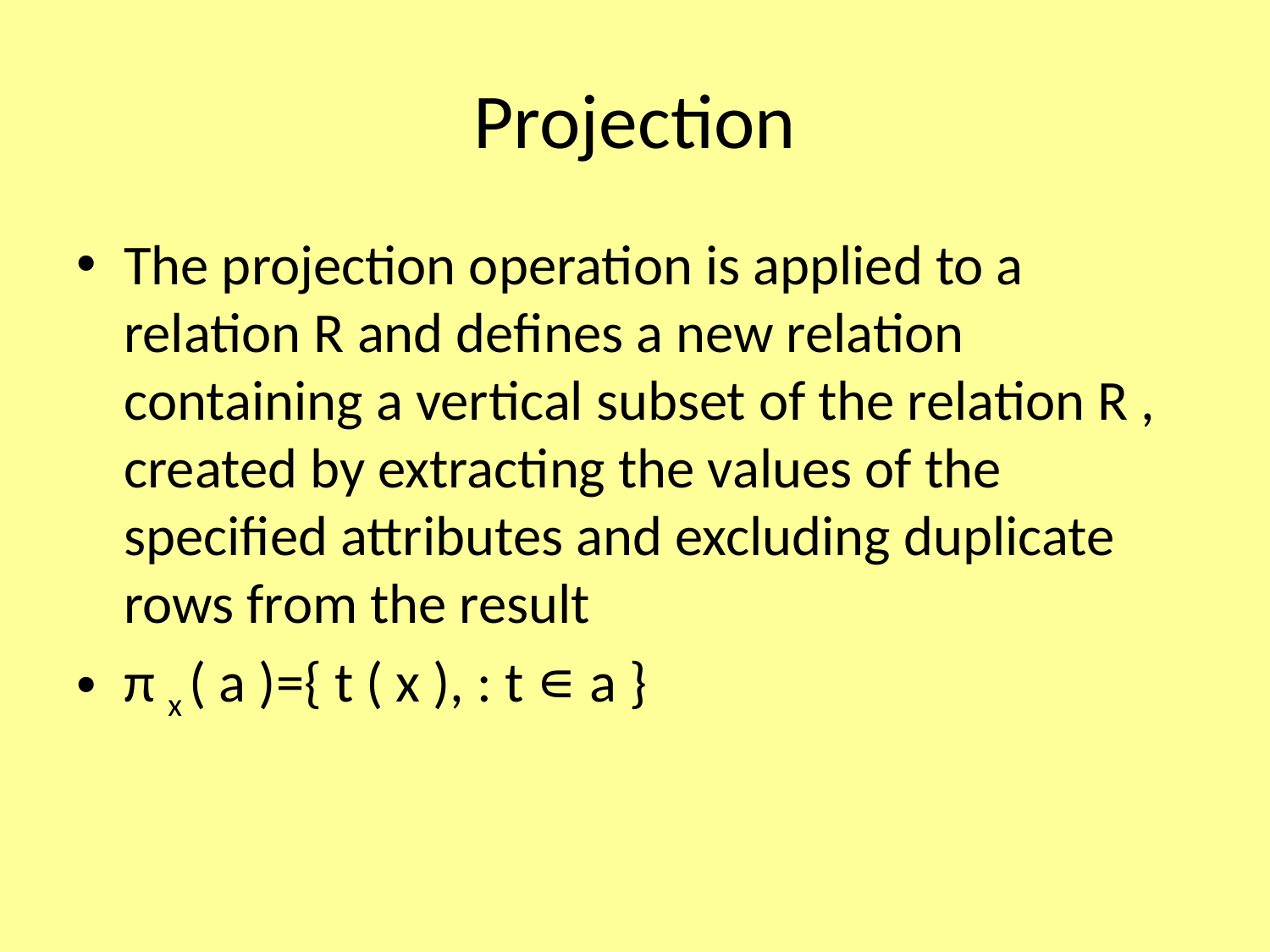

# Projection
The projection operation is applied to a relation R and defines a new relation containing a vertical subset of the relation R , created by extracting the values of the specified attributes and excluding duplicate rows from the result
π x ( a )={ t ( x ), : t ∊ a }